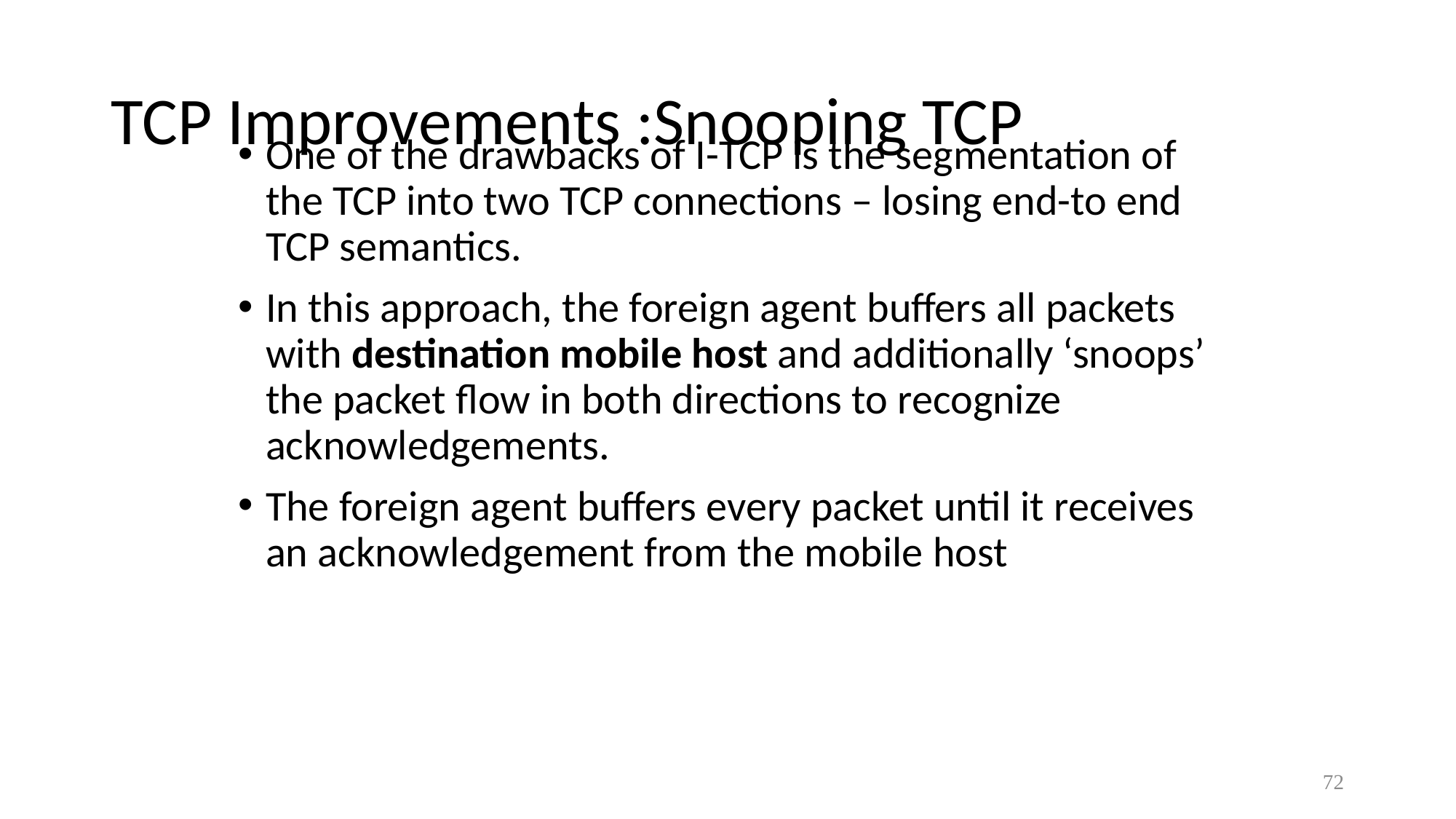

# TCP Improvements :Snooping TCP
One of the drawbacks of I-TCP is the segmentation of the TCP into two TCP connections – losing end-to end TCP semantics.
In this approach, the foreign agent buffers all packets with destination mobile host and additionally ‘snoops’ the packet flow in both directions to recognize acknowledgements.
The foreign agent buffers every packet until it receives an acknowledgement from the mobile host
72